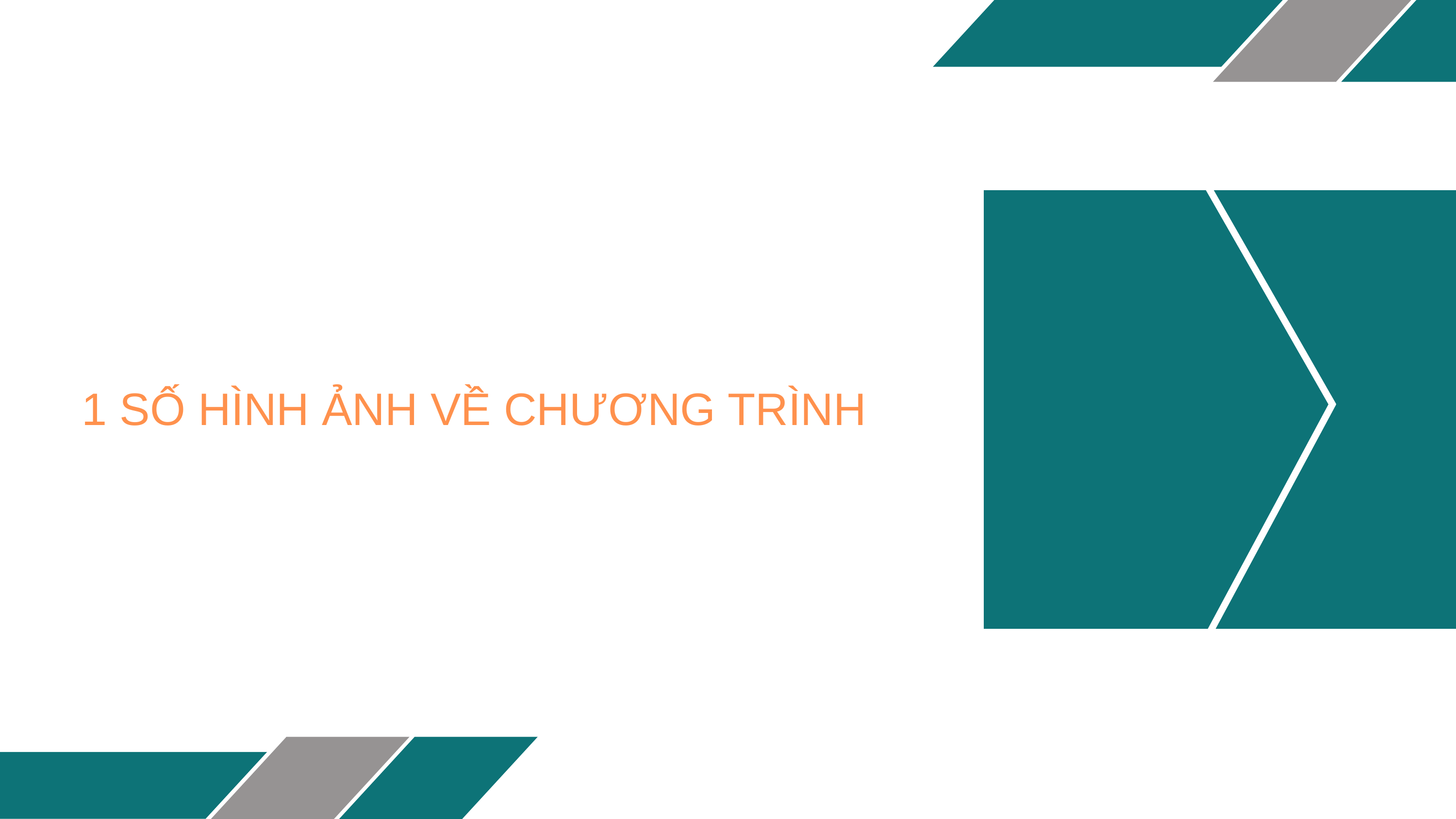

1 SỐ HÌNH ẢNH VỀ CHƯƠNG TRÌNH